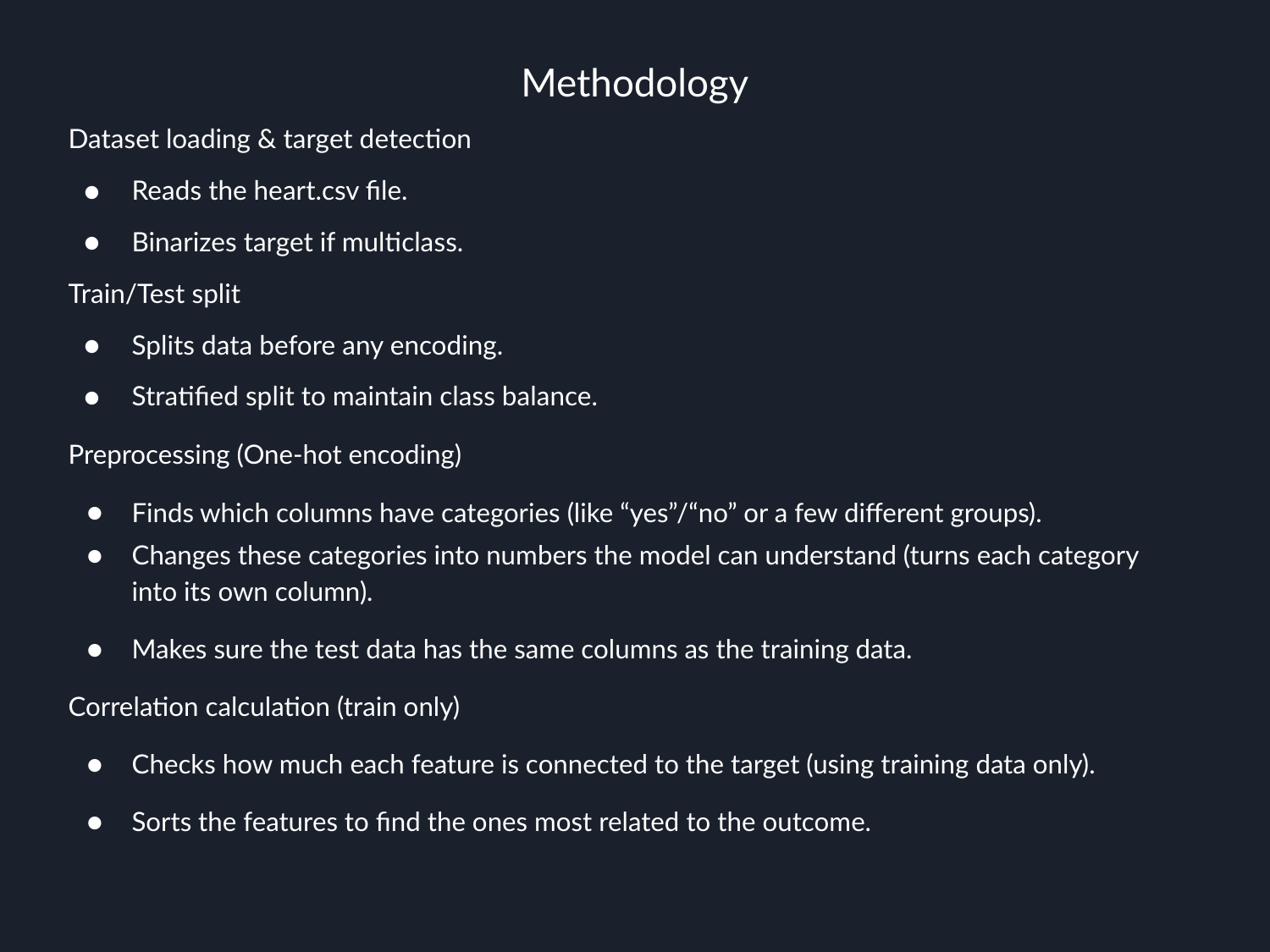

# Methodology
Dataset loading & target detection
Reads the heart.csv file.
Binarizes target if multiclass.
Train/Test split
Splits data before any encoding.
Stratified split to maintain class balance.
Preprocessing (One-hot encoding)
Finds which columns have categories (like “yes”/“no” or a few different groups).
Changes these categories into numbers the model can understand (turns each category into its own column).
Makes sure the test data has the same columns as the training data.
Correlation calculation (train only)
Checks how much each feature is connected to the target (using training data only).
Sorts the features to find the ones most related to the outcome.